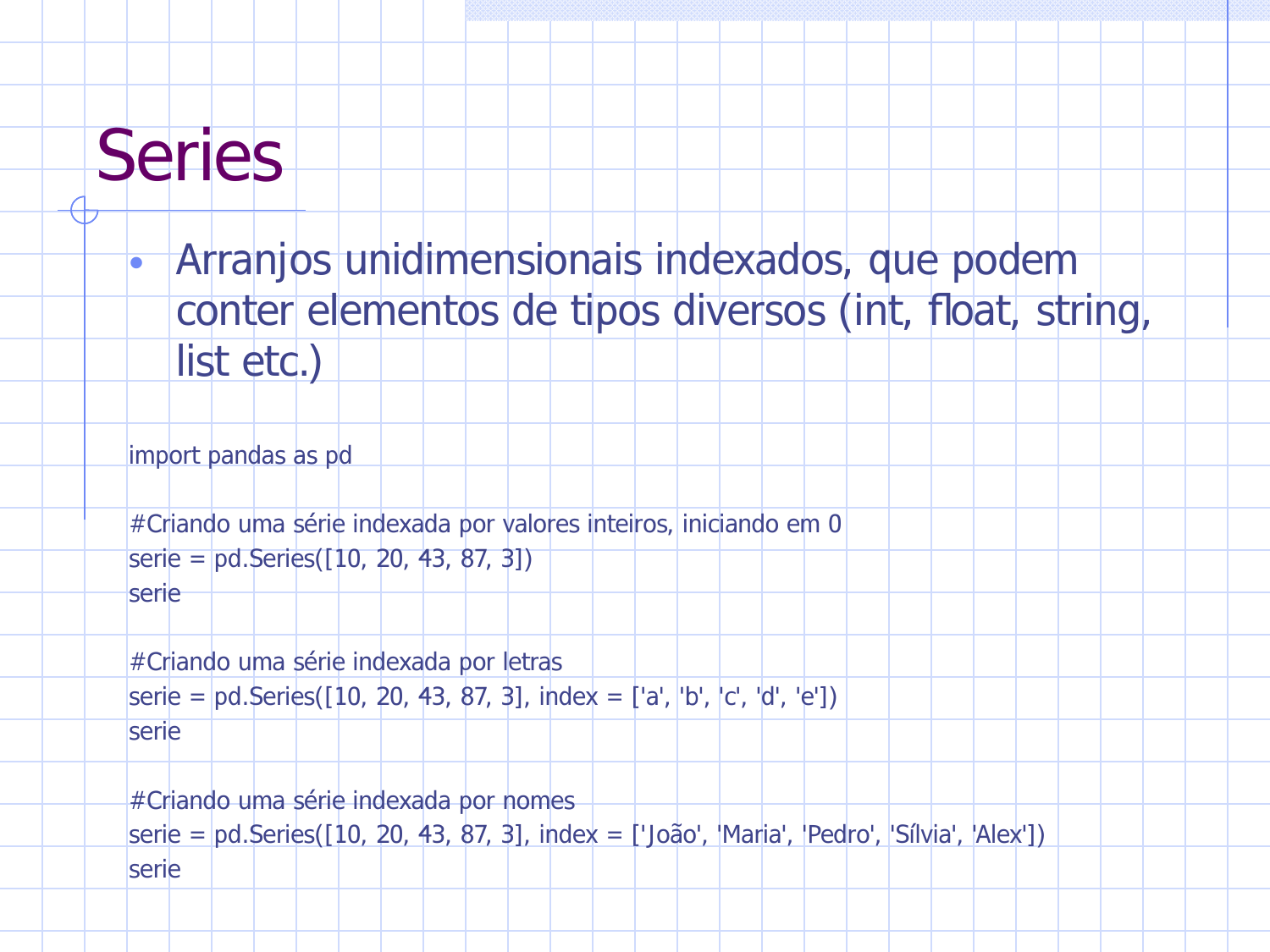

# Series
Arranjos unidimensionais indexados, que podem conter elementos de tipos diversos (int, float, string, list etc.)

import pandas as pd

#Criando uma série indexada por valores inteiros, iniciando em 0
serie = pd.Series([10, 20, 43, 87, 3])
serie

#Criando uma série indexada por letras
serie = pd.Series([10, 20, 43, 87, 3], index = ['a', 'b', 'c', 'd', 'e'])
serie

#Criando uma série indexada por nomes
serie = pd.Series([10, 20, 43, 87, 3], index = ['João', 'Maria', 'Pedro', 'Sílvia', 'Alex'])
serie